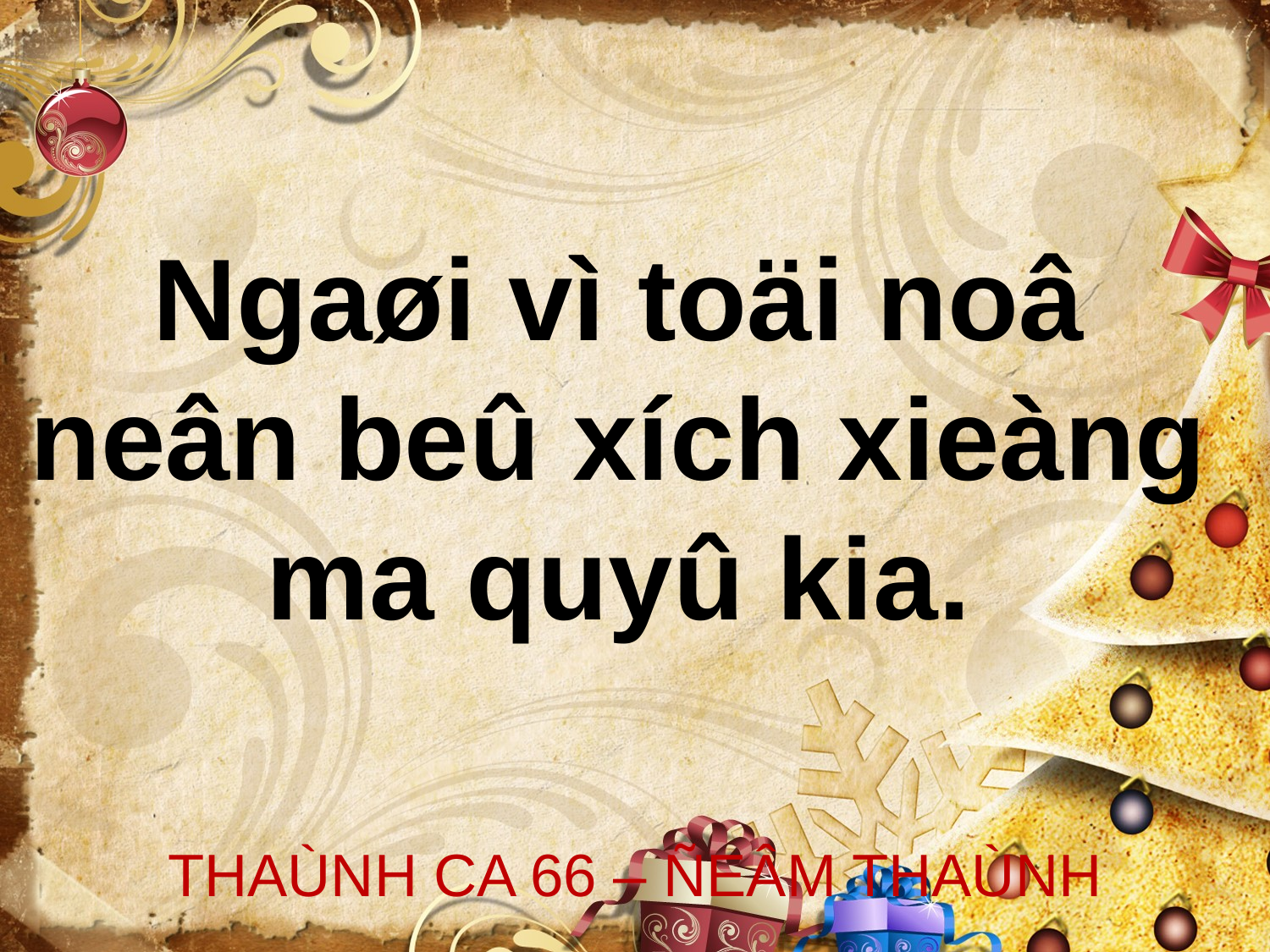

Ngaøi vì toäi noâ
neân beû xích xieàng
ma quyû kia.
THAÙNH CA 66 – ÑEÂM THAÙNH